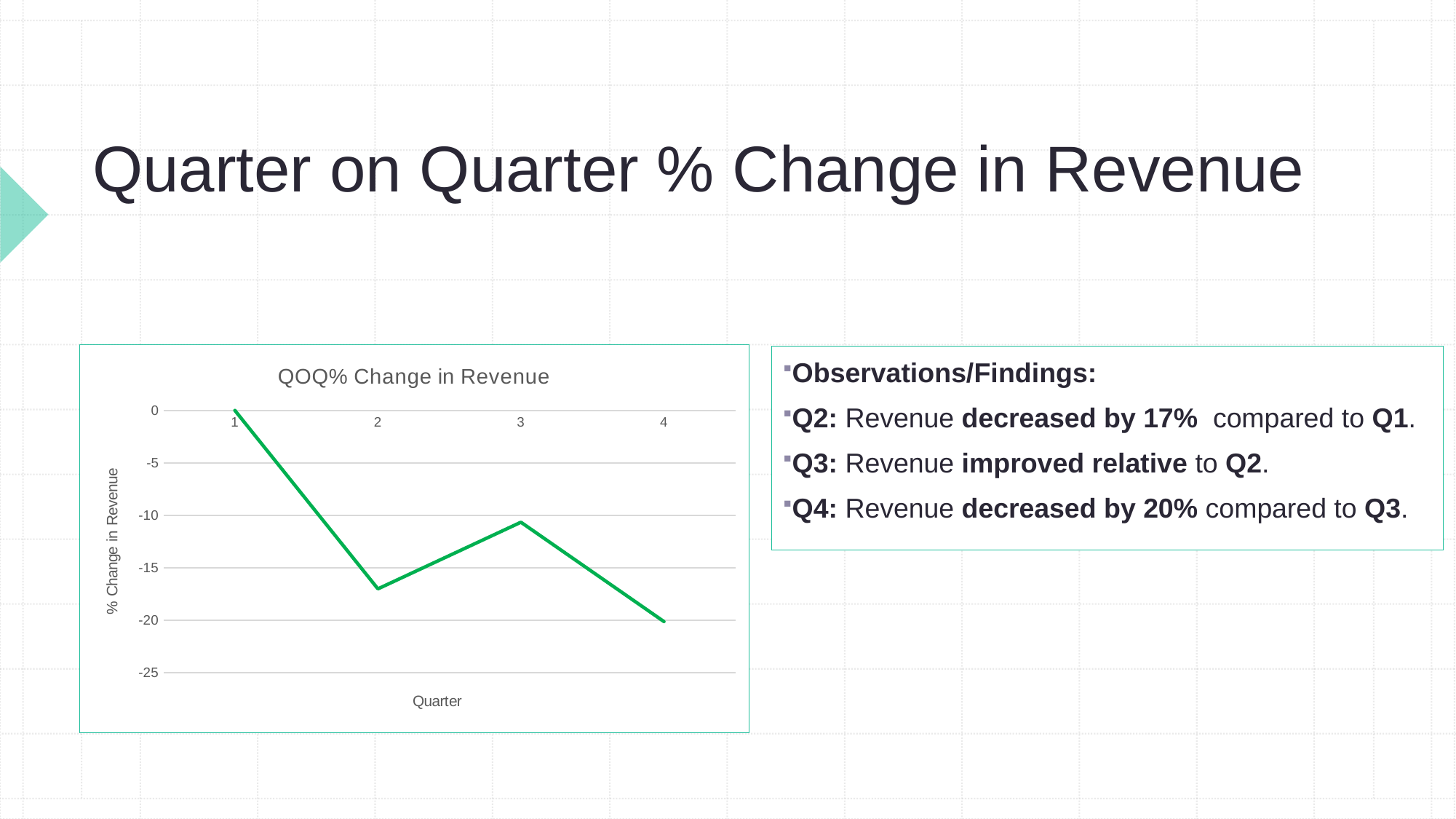

# Quarter on Quarter % Change in Revenue

### Chart: QOQ% Change in Revenue

| Category | perc_qoq |
|---|---|
| 1 | 0.0 |
| 2 | -17.010352685603 |
| 3 | -10.655190805458 |
| 4 | -20.127052535757 |
Observations/Findings:
Q2: Revenue decreased by 17%  compared to Q1.
Q3: Revenue improved relative to Q2.
Q4: Revenue decreased by 20% compared to Q3.